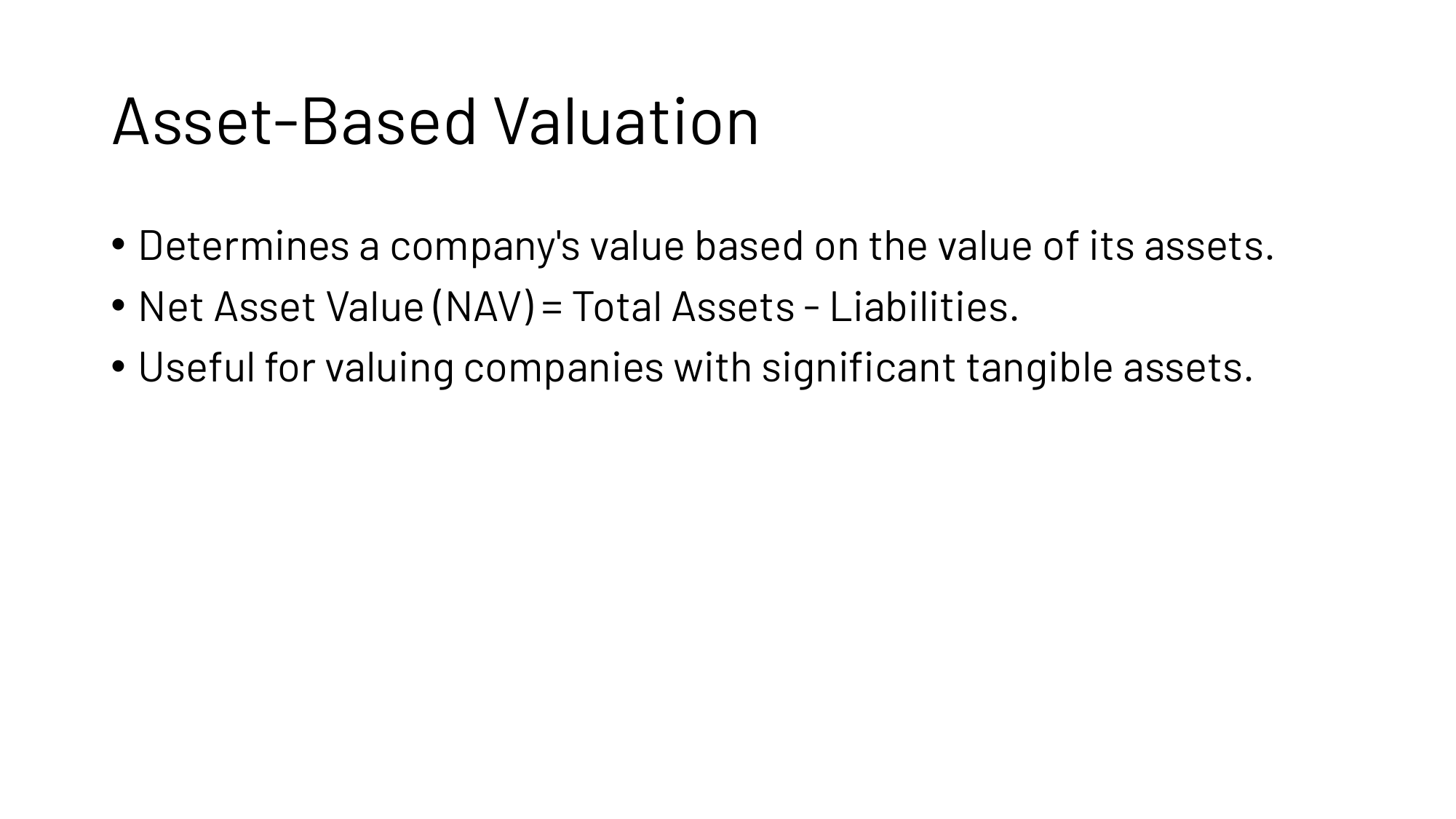

# Asset-Based Valuation
Determines a company's value based on the value of its assets.
Net Asset Value (NAV) = Total Assets - Liabilities.
Useful for valuing companies with significant tangible assets.